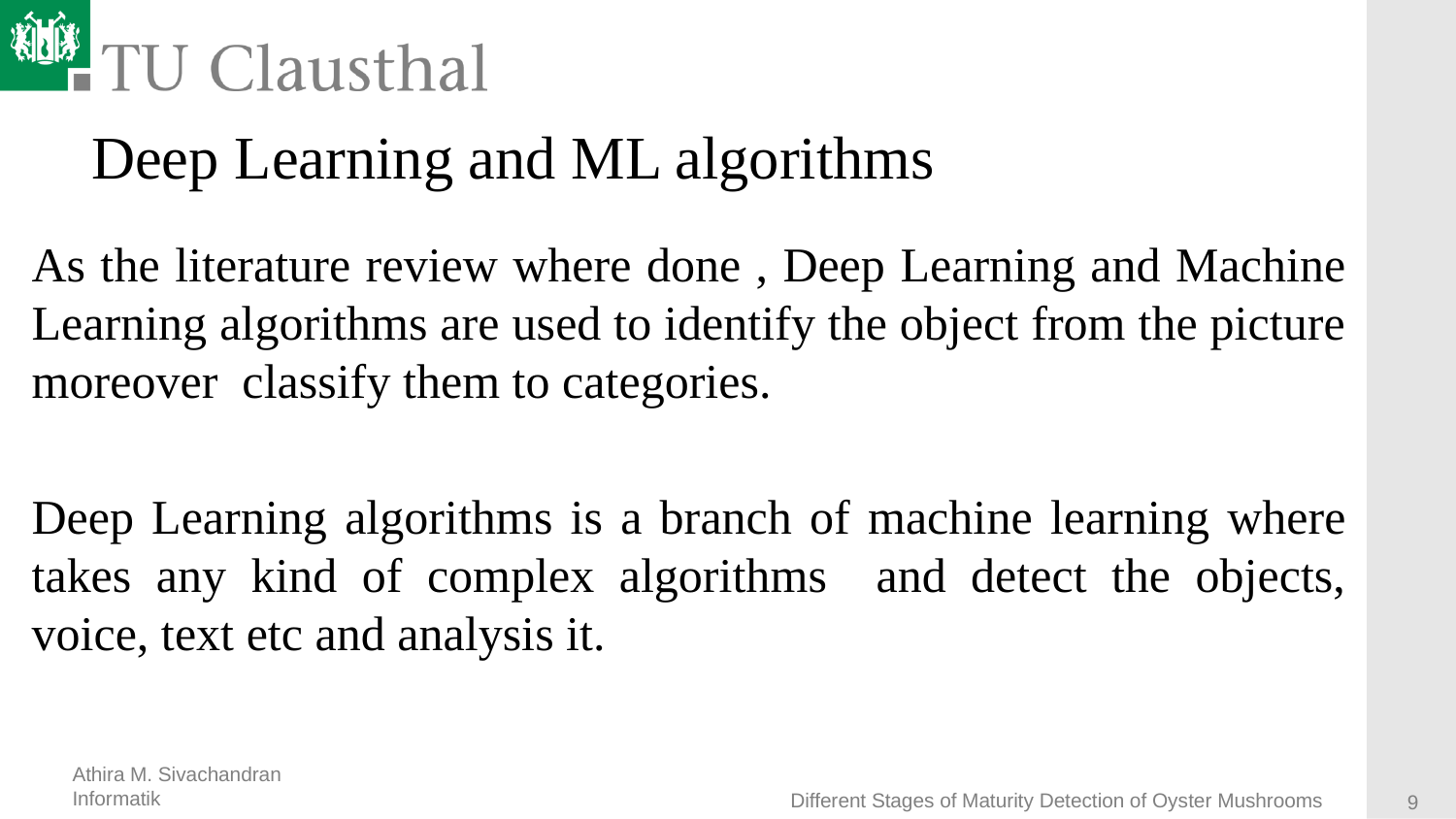

# Deep Learning and ML algorithms
As the literature review where done , Deep Learning and Machine Learning algorithms are used to identify the object from the picture moreover  classify them to categories.

Deep Learning algorithms is a branch of machine learning where takes any kind of complex algorithms  and detect the objects, voice, text etc and analysis it.